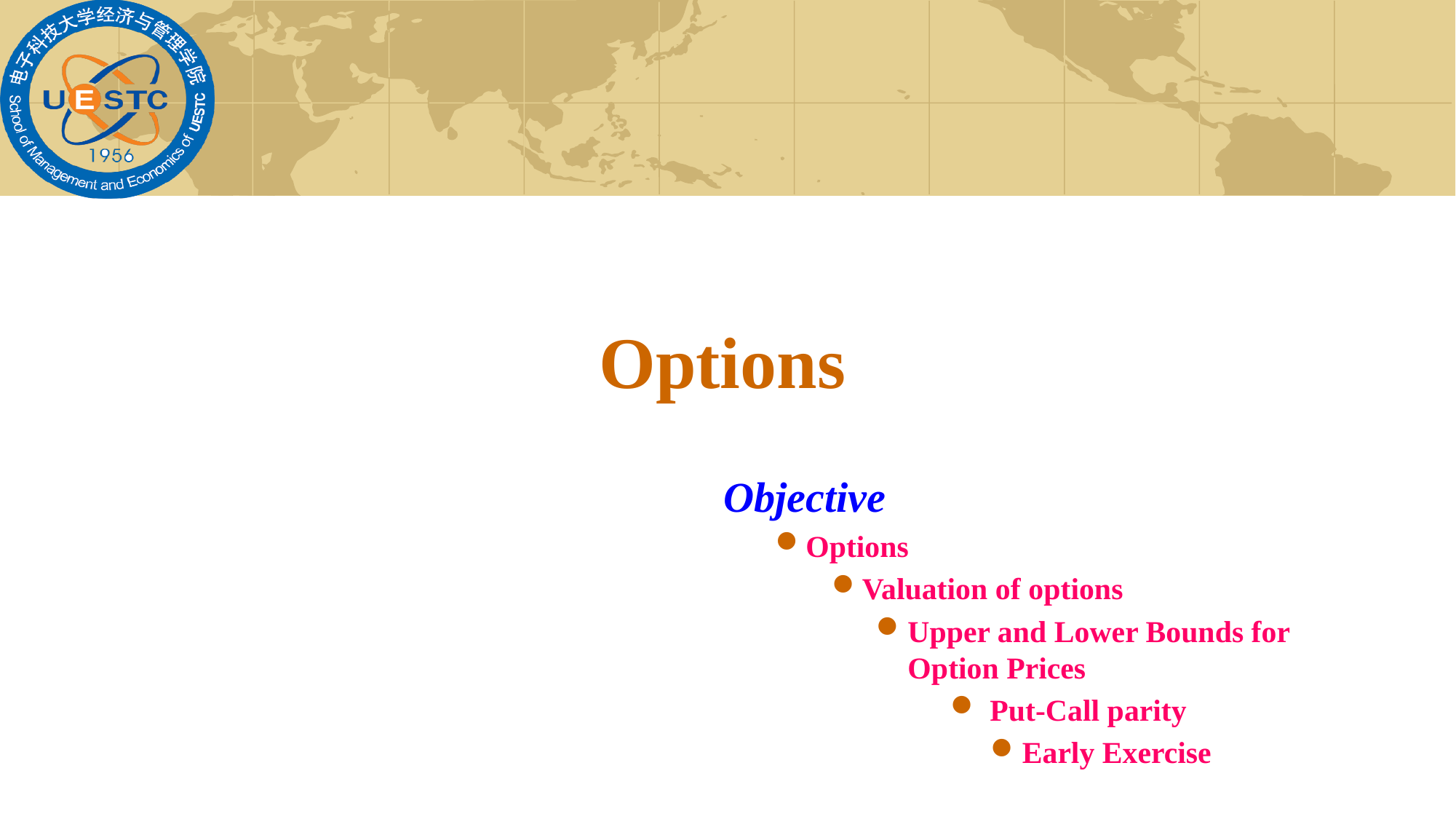

# Options
 Objective
Options
Valuation of options
Upper and Lower Bounds for Option Prices
 Put-Call parity
Early Exercise